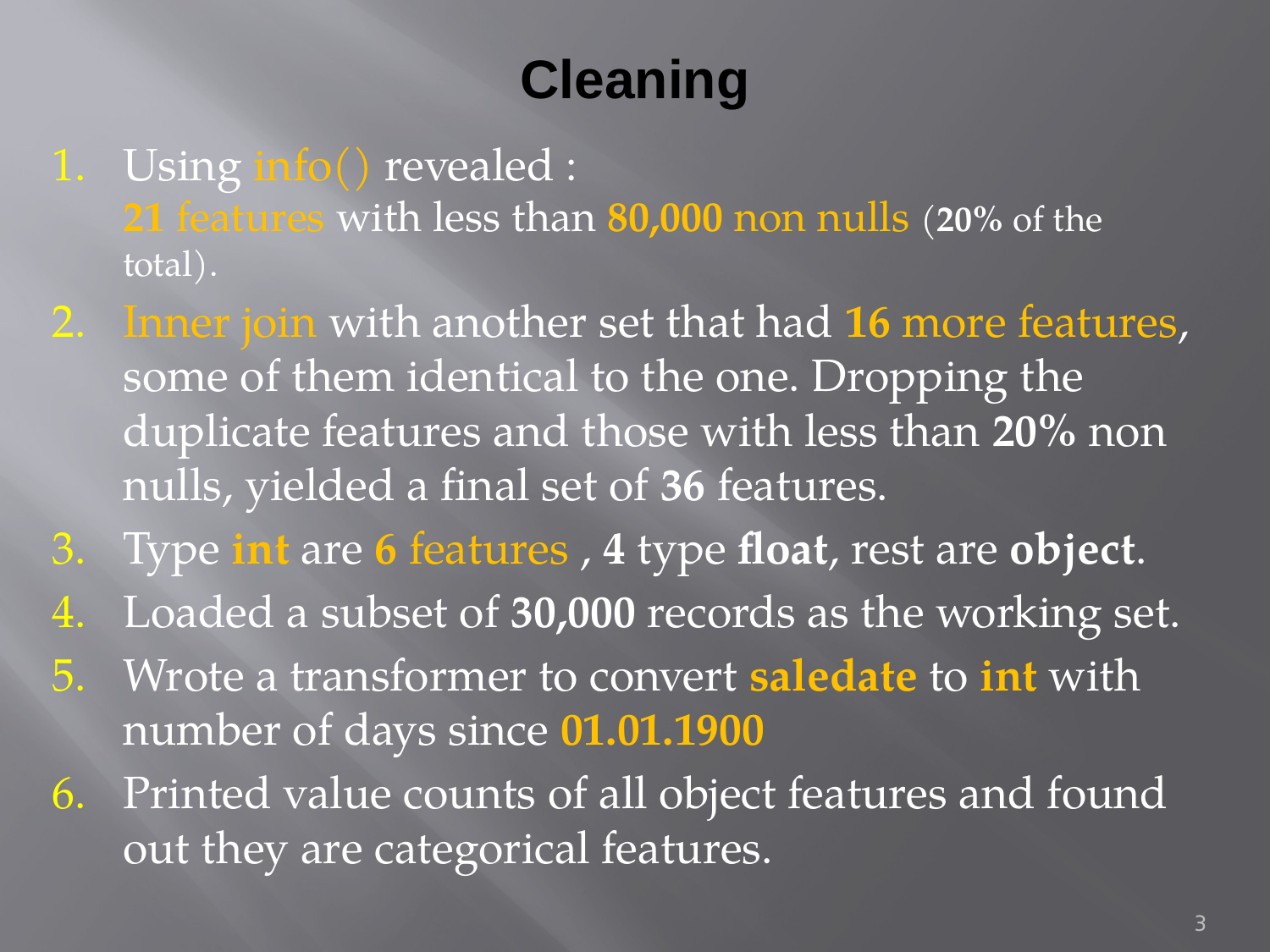

# Cleaning
Using info() revealed :
21 features with less than 80,000 non nulls (20% of the total).
Inner join with another set that had 16 more features, some of them identical to the one. Dropping the duplicate features and those with less than 20% non nulls, yielded a final set of 36 features.
Type int are 6 features , 4 type float, rest are object.
Loaded a subset of 30,000 records as the working set.
Wrote a transformer to convert saledate to int with number of days since 01.01.1900
Printed value counts of all object features and found out they are categorical features.

3